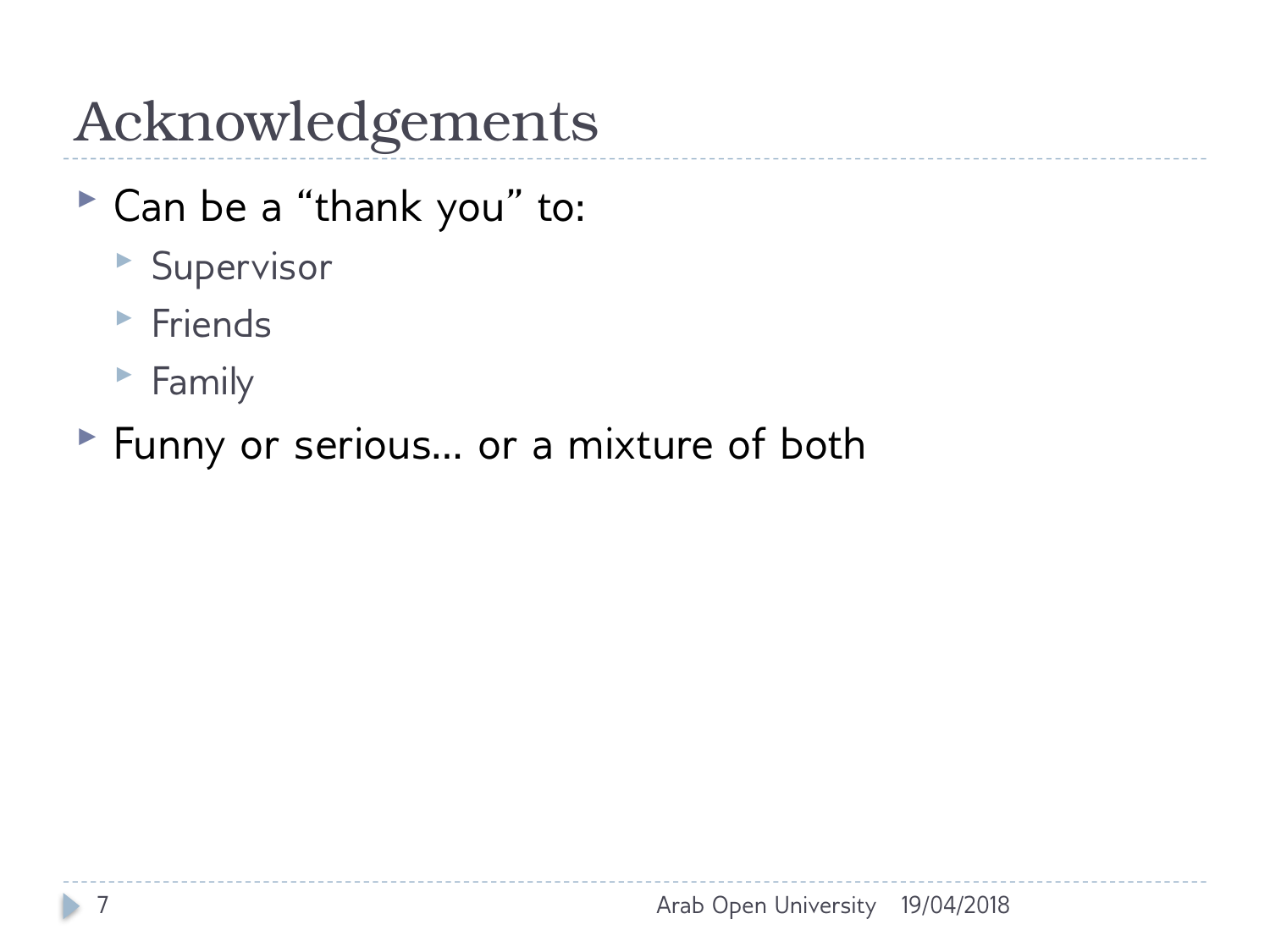

# Acknowledgements
Can be a “thank you” to:
Supervisor
Friends
Family
Funny or serious… or a mixture of both
7
Arab Open University
19/04/2018